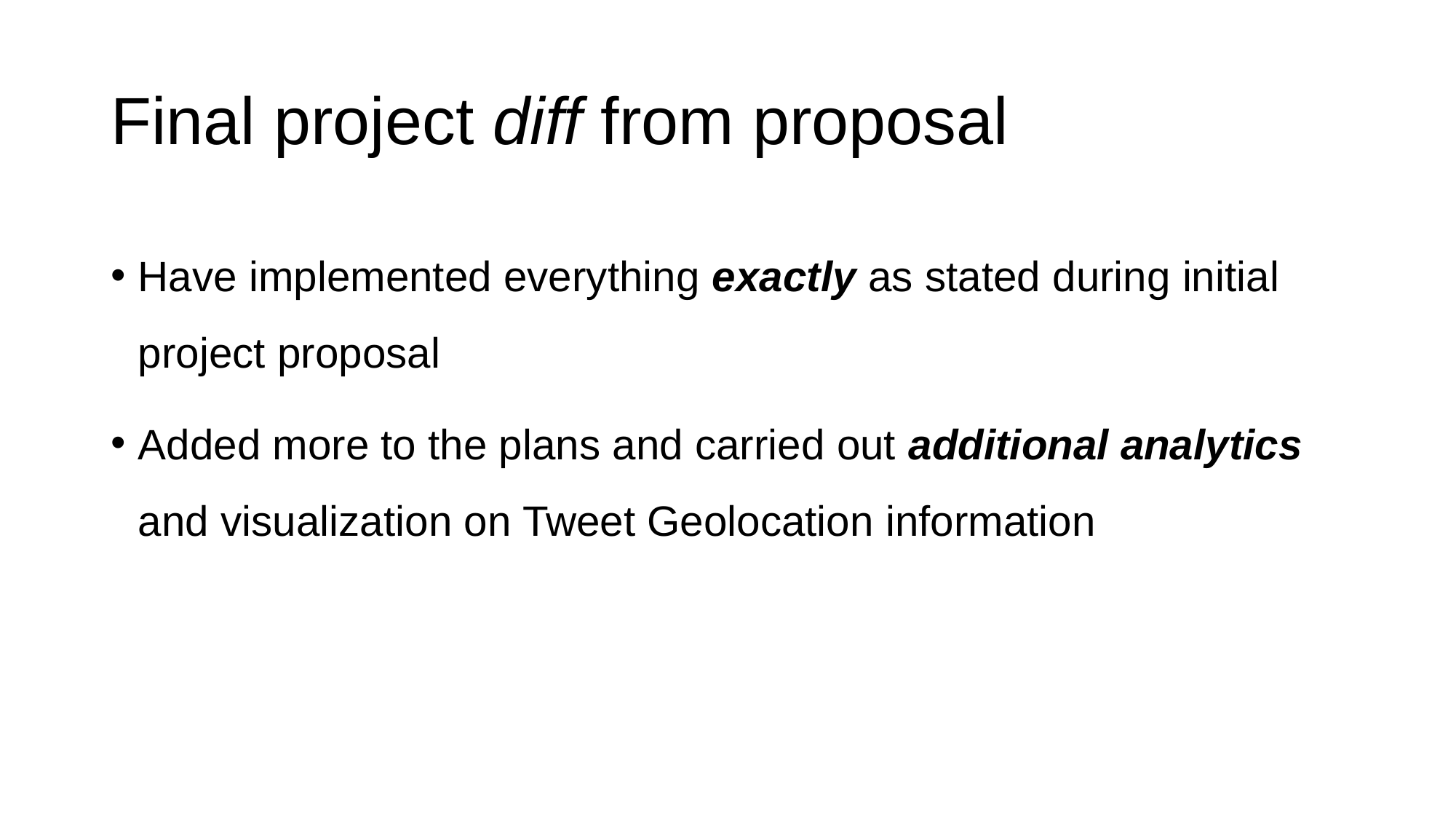

# Final project diff from proposal
Have implemented everything exactly as stated during initial project proposal
Added more to the plans and carried out additional analytics and visualization on Tweet Geolocation information